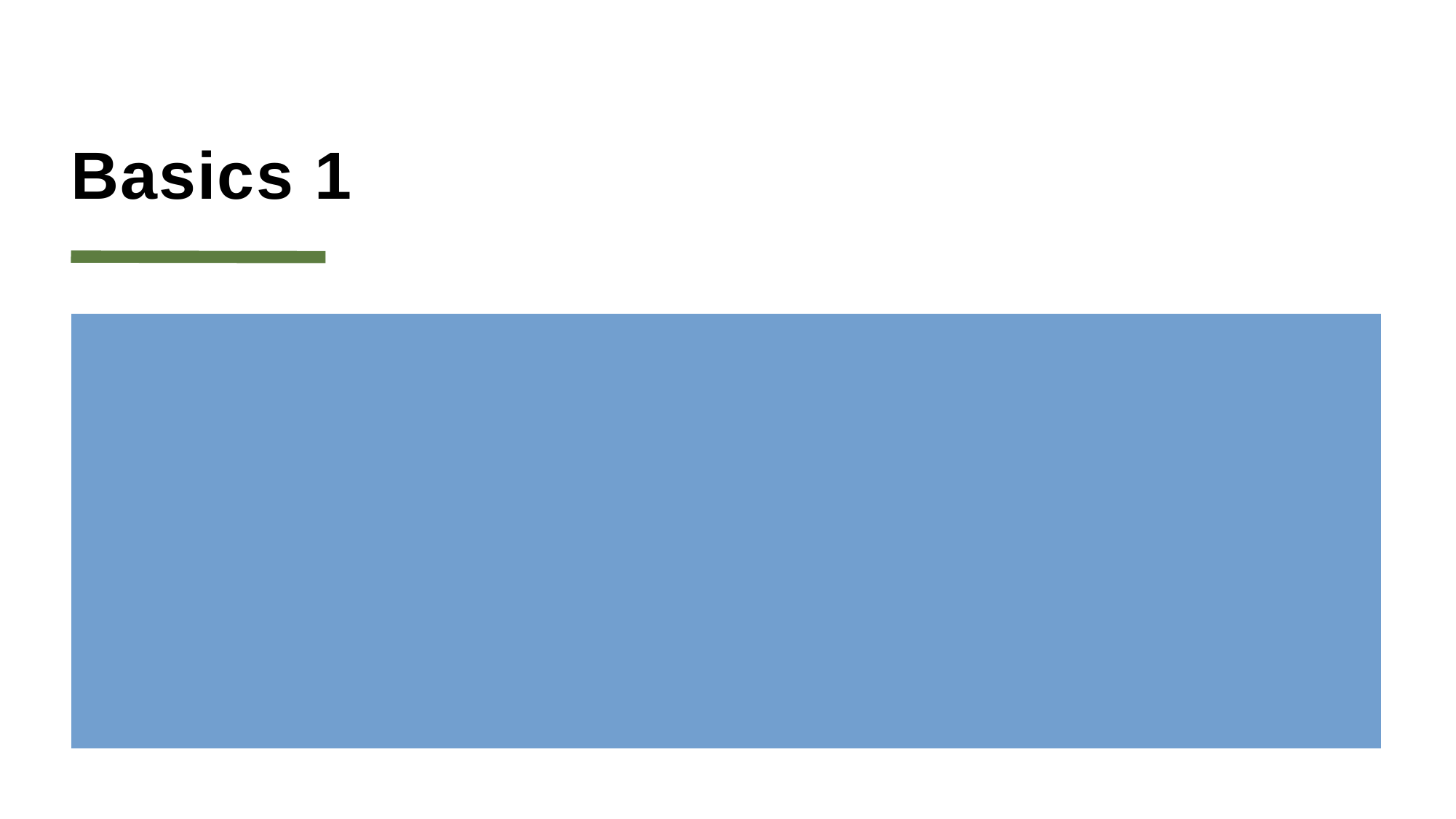

# Basics 1
Namespace
Class
Functions
Overloading
Default arguments
Inline
Friend
Operator overloading